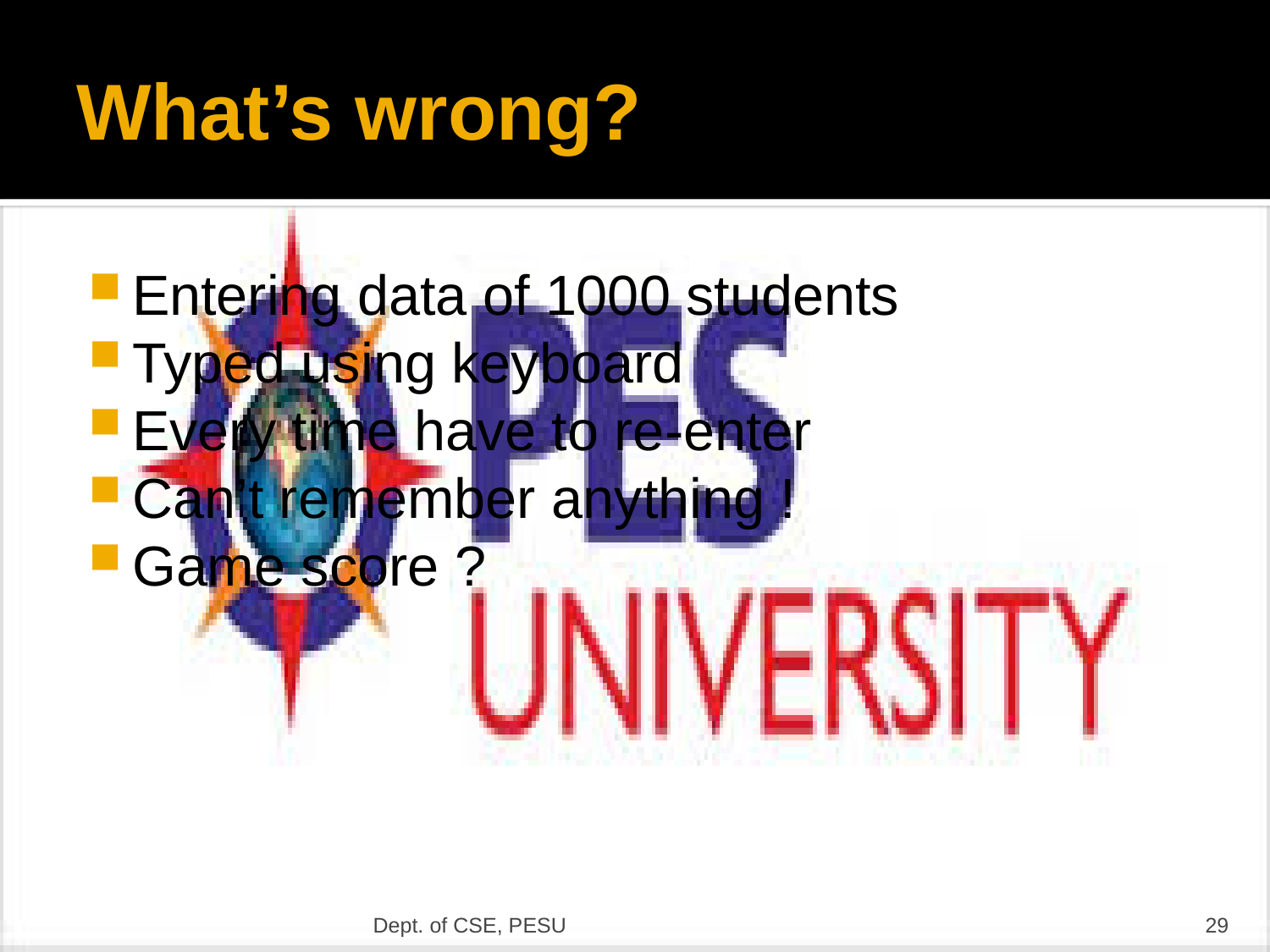

# What’s wrong?
Entering data of 1000 students
Typed using keyboard
Every time have to re-enter
Can’t remember anything !
Game score ?
Dept. of CSE, PESU
29